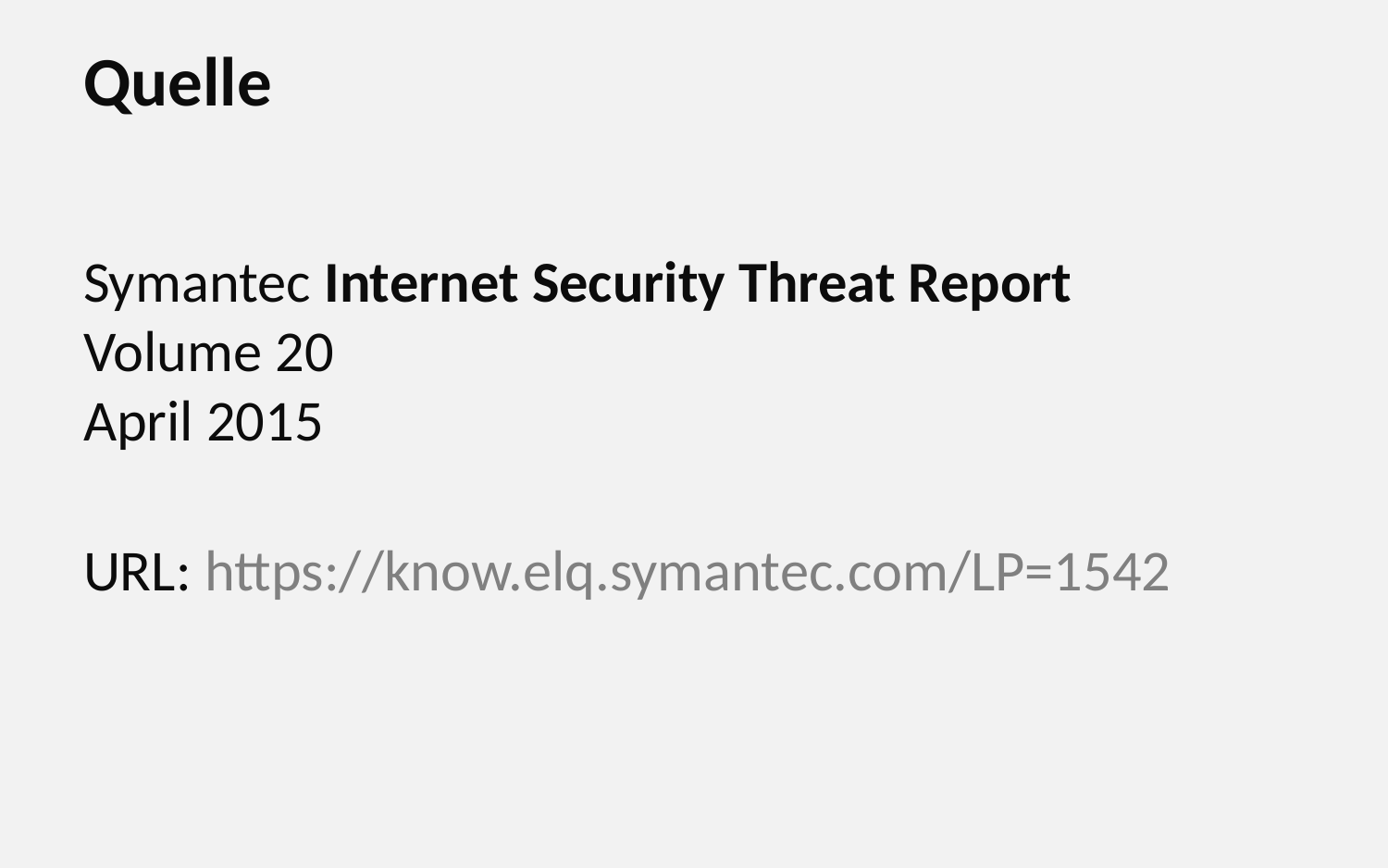

# Quelle

Symantec Internet Security Threat Report
Volume 20
April 2015
URL: https://know.elq.symantec.com/LP=1542